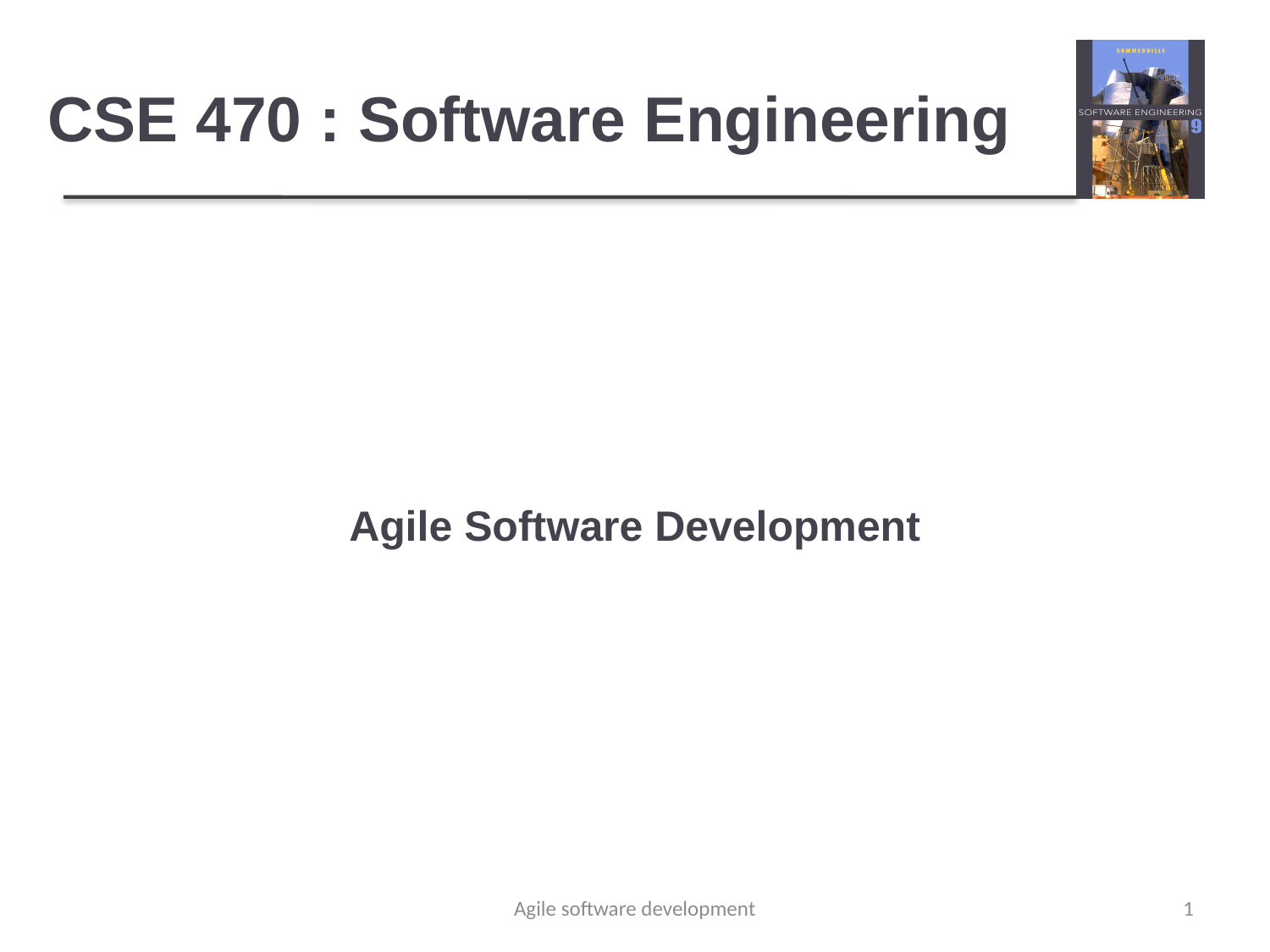

CSE 470 : Software Engineering
# Agile Software Development
Agile software development
1